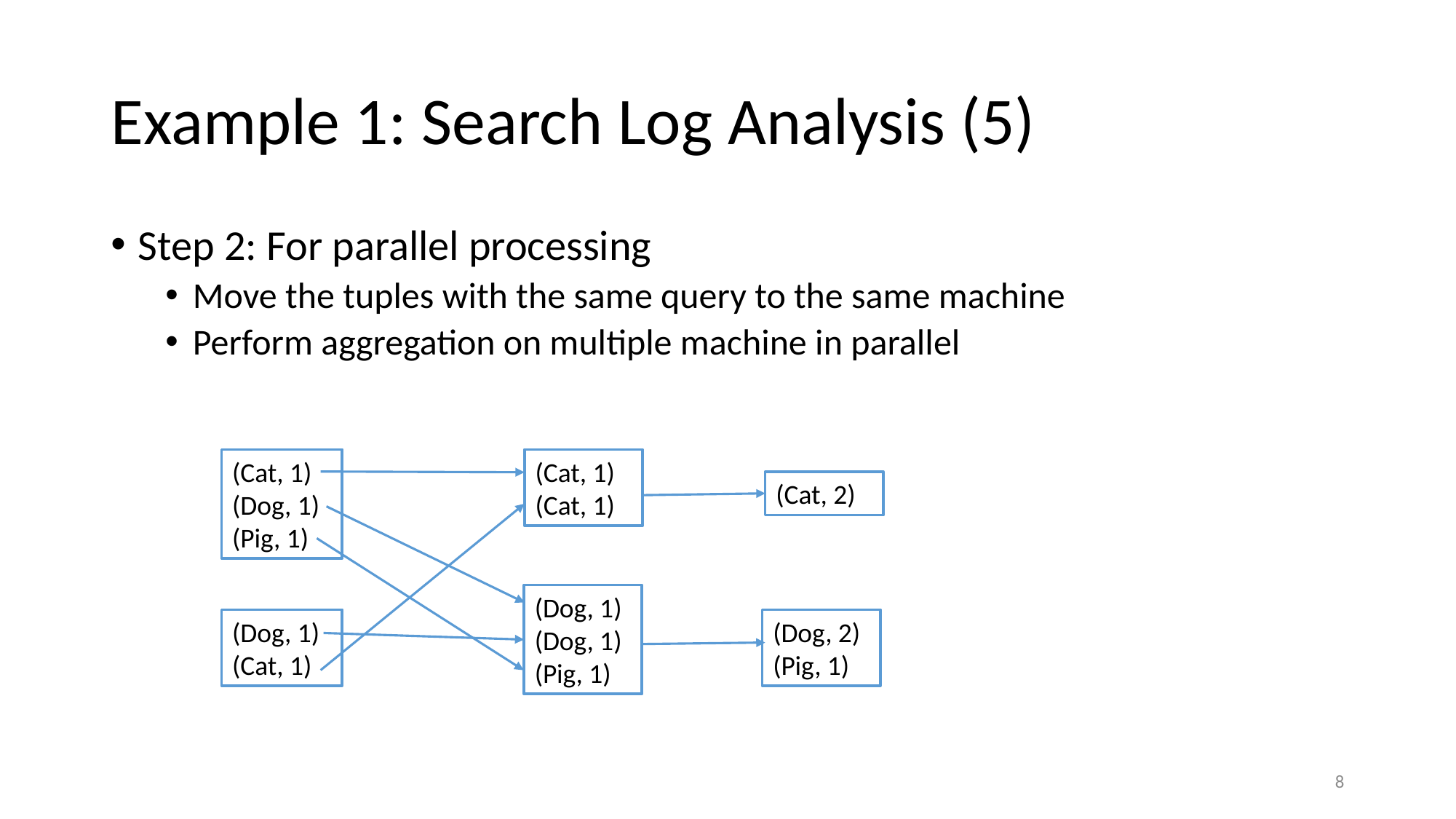

# Example 1: Search Log Analysis (5)
Step 2: For parallel processing
Move the tuples with the same query to the same machine
Perform aggregation on multiple machine in parallel
(Cat, 1)
(Dog, 1)
(Pig, 1)
(Cat, 1)
(Cat, 1)
(Dog, 1)
(Dog, 1)
(Pig, 1)
(Cat, 2)
(Dog, 2)
(Pig, 1)
(Dog, 1)
(Cat, 1)
8